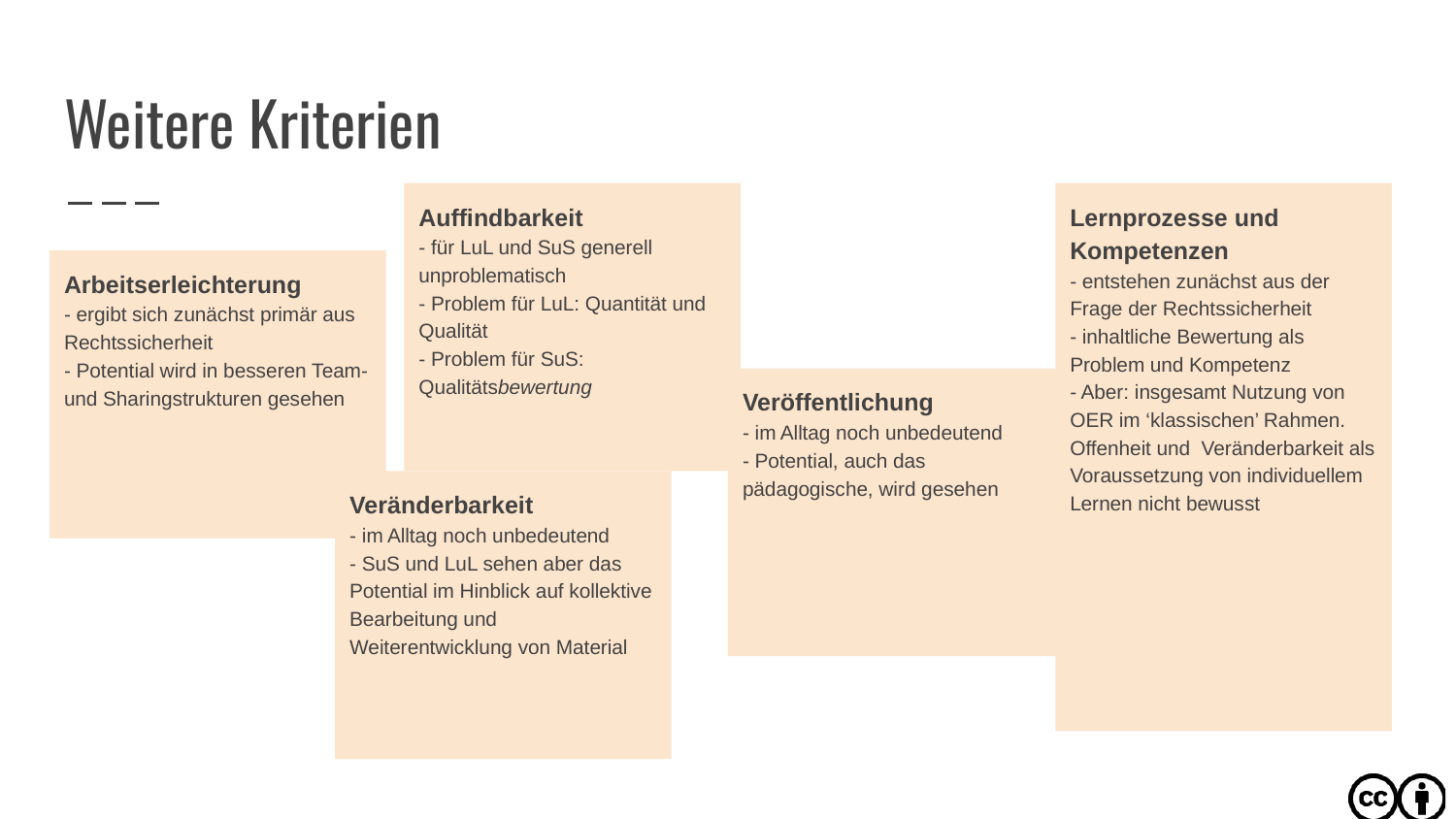

# Weitere Kriterien
Auffindbarkeit
- für LuL und SuS generell unproblematisch
- Problem für LuL: Quantität und Qualität
- Problem für SuS: Qualitätsbewertung

Lernprozesse und Kompetenzen
- entstehen zunächst aus der Frage der Rechtssicherheit
- inhaltliche Bewertung als Problem und Kompetenz
- Aber: insgesamt Nutzung von OER im ‘klassischen’ Rahmen. Offenheit und  Veränderbarkeit als Voraussetzung von individuellem Lernen nicht bewusst

Arbeitserleichterung
- ergibt sich zunächst primär aus Rechtssicherheit
- Potential wird in besseren Team- und Sharingstrukturen gesehen

Veröffentlichung
- im Alltag noch unbedeutend
- Potential, auch das pädagogische, wird gesehen

Veränderbarkeit
- im Alltag noch unbedeutend
- SuS und LuL sehen aber das Potential im Hinblick auf kollektive Bearbeitung und Weiterentwicklung von Material